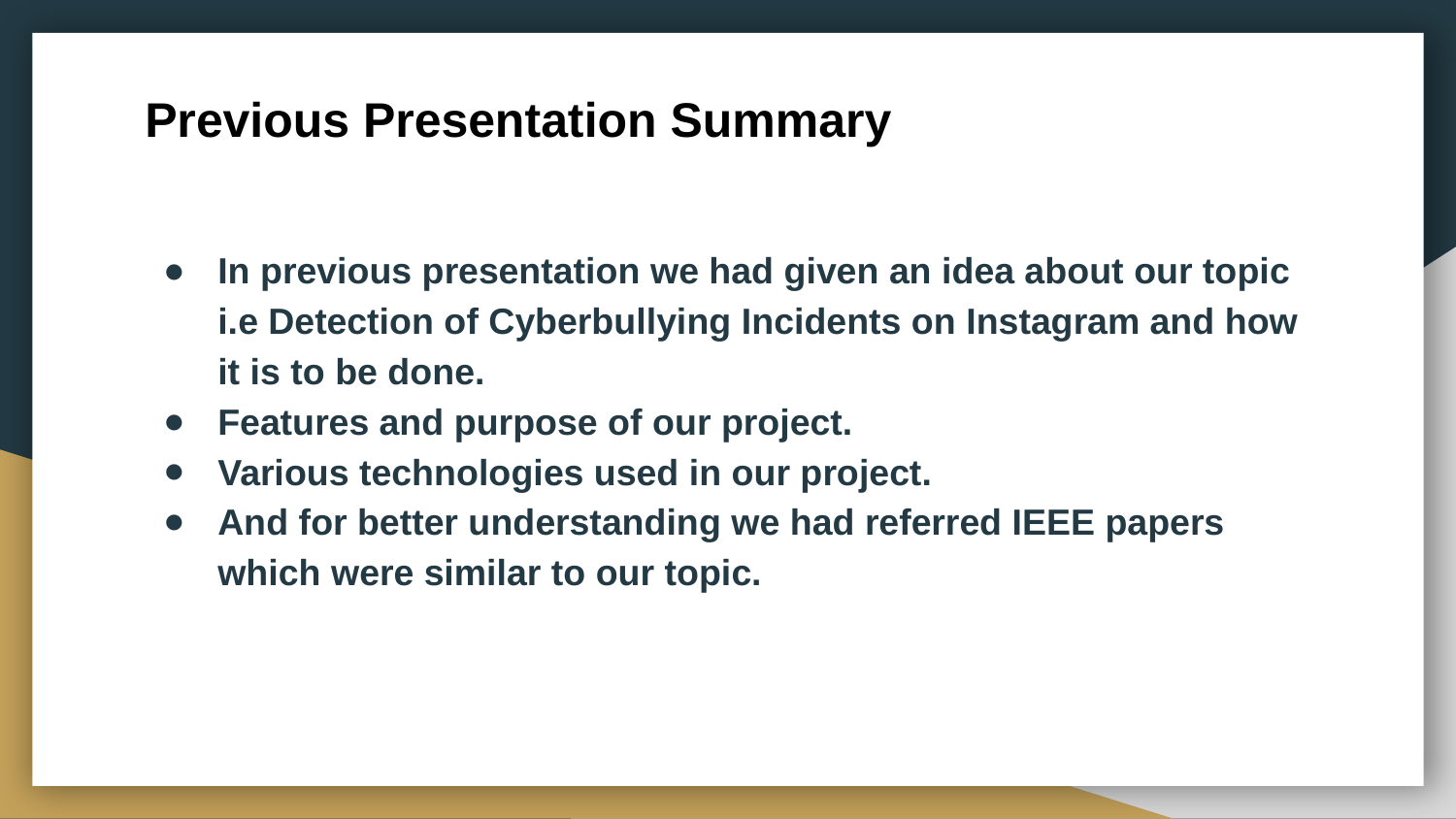

# Previous Presentation Summary
In previous presentation we had given an idea about our topic i.e Detection of Cyberbullying Incidents on Instagram and how it is to be done.
Features and purpose of our project.
Various technologies used in our project.
And for better understanding we had referred IEEE papers which were similar to our topic.